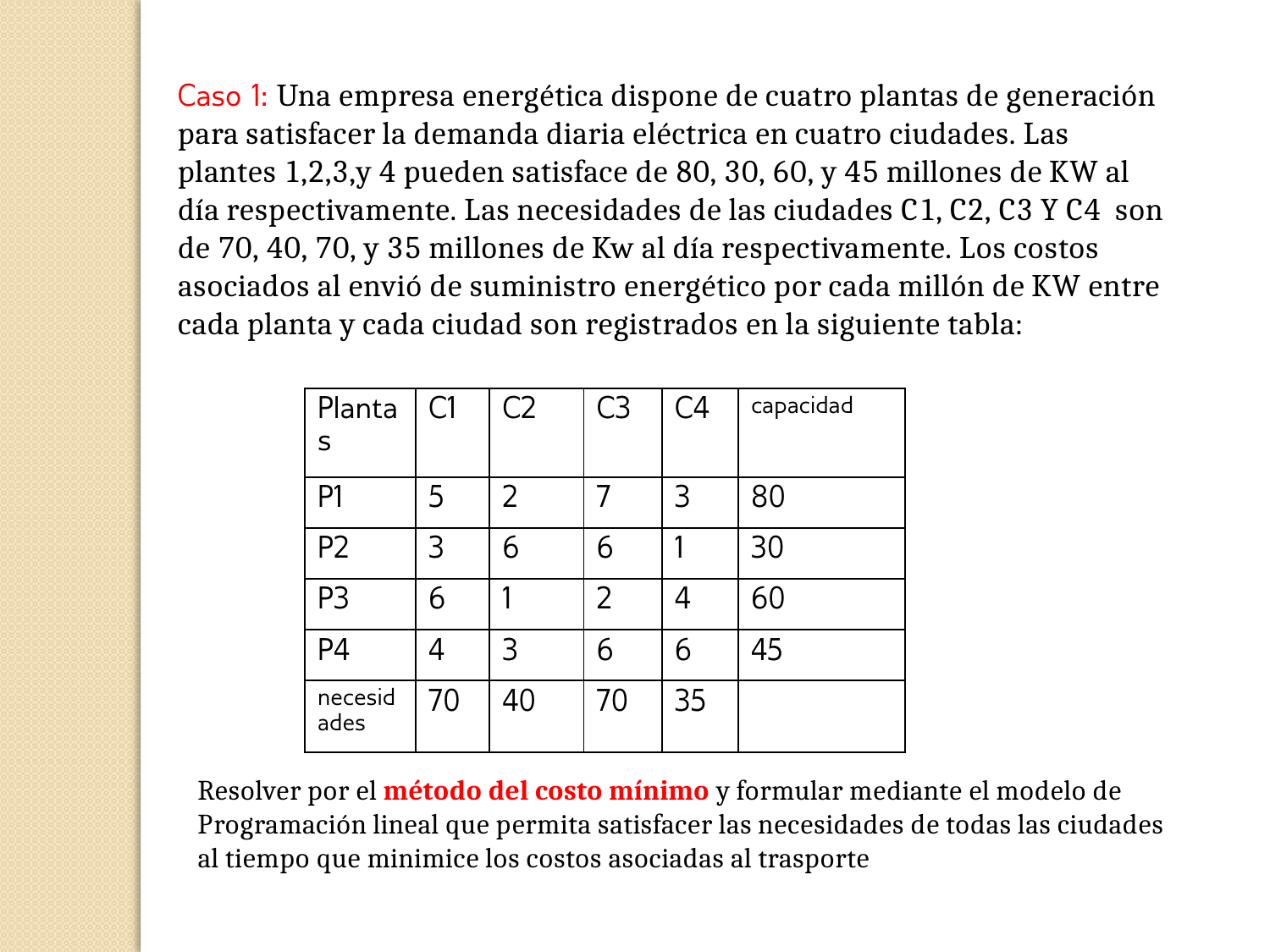

Caso 1: Una empresa energética dispone de cuatro plantas de generación para satisfacer la demanda diaria eléctrica en cuatro ciudades. Las plantes 1,2,3,y 4 pueden satisface de 80, 30, 60, y 45 millones de KW al día respectivamente. Las necesidades de las ciudades C1, C2, C3 Y C4  son de 70, 40, 70, y 35 millones de Kw al día respectivamente. Los costos asociados al envió de suministro energético por cada millón de KW entre cada planta y cada ciudad son registrados en la siguiente tabla:

| Plantas | C1 | C2 | C3 | C4 | capacidad |
| --- | --- | --- | --- | --- | --- |
| P1 | 5 | 2 | 7 | 3 | 80 |
| P2 | 3 | 6 | 6 | 1 | 30 |
| P3 | 6 | 1 | 2 | 4 | 60 |
| P4 | 4 | 3 | 6 | 6 | 45 |
| necesidades | 70 | 40 | 70 | 35 |  |
Resolver por el método del costo mínimo y formular mediante el modelo de Programación lineal que permita satisfacer las necesidades de todas las ciudades al tiempo que minimice los costos asociadas al trasporte